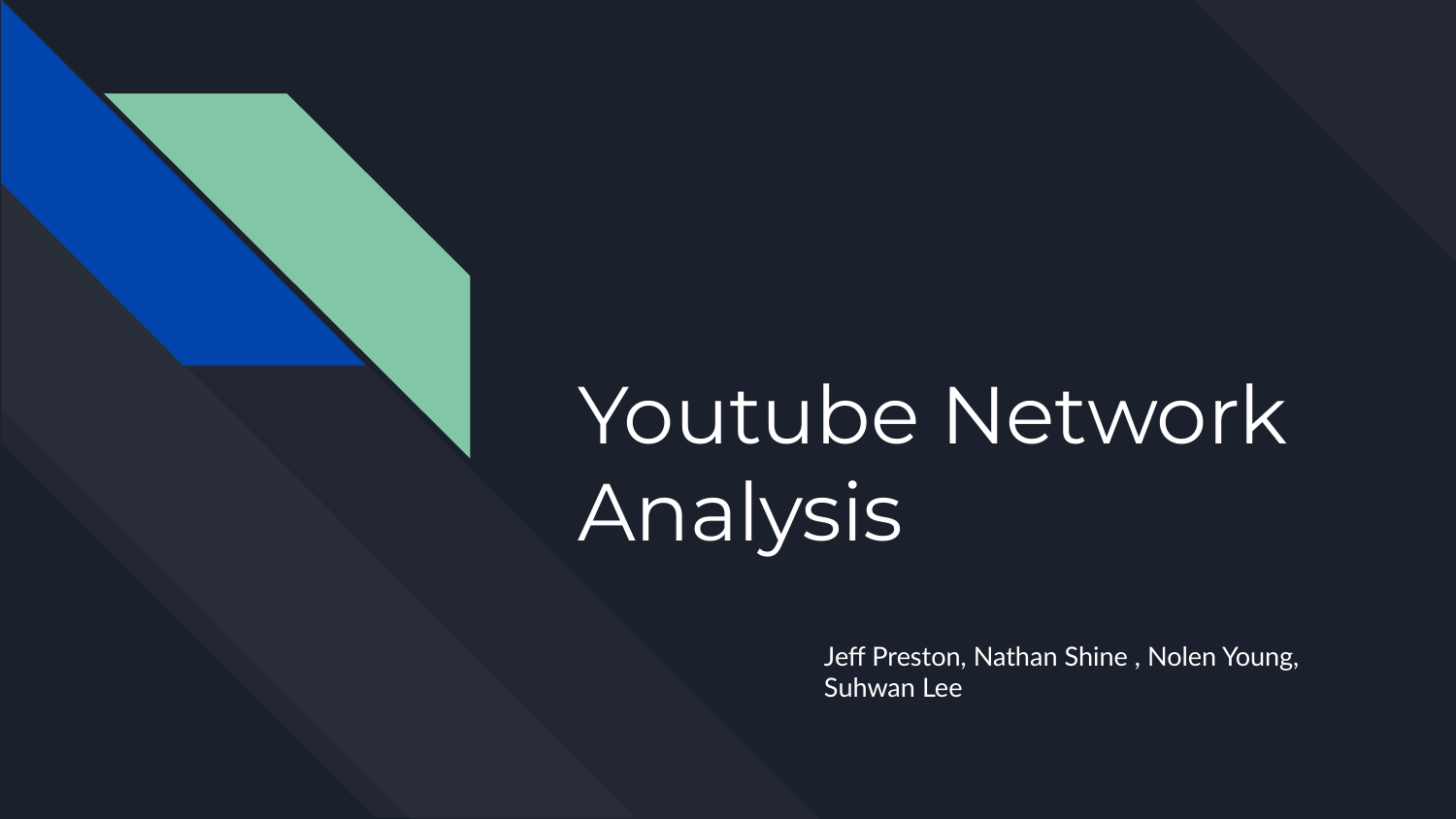

# Youtube Network Analysis
Jeff Preston, Nathan Shine , Nolen Young, Suhwan Lee